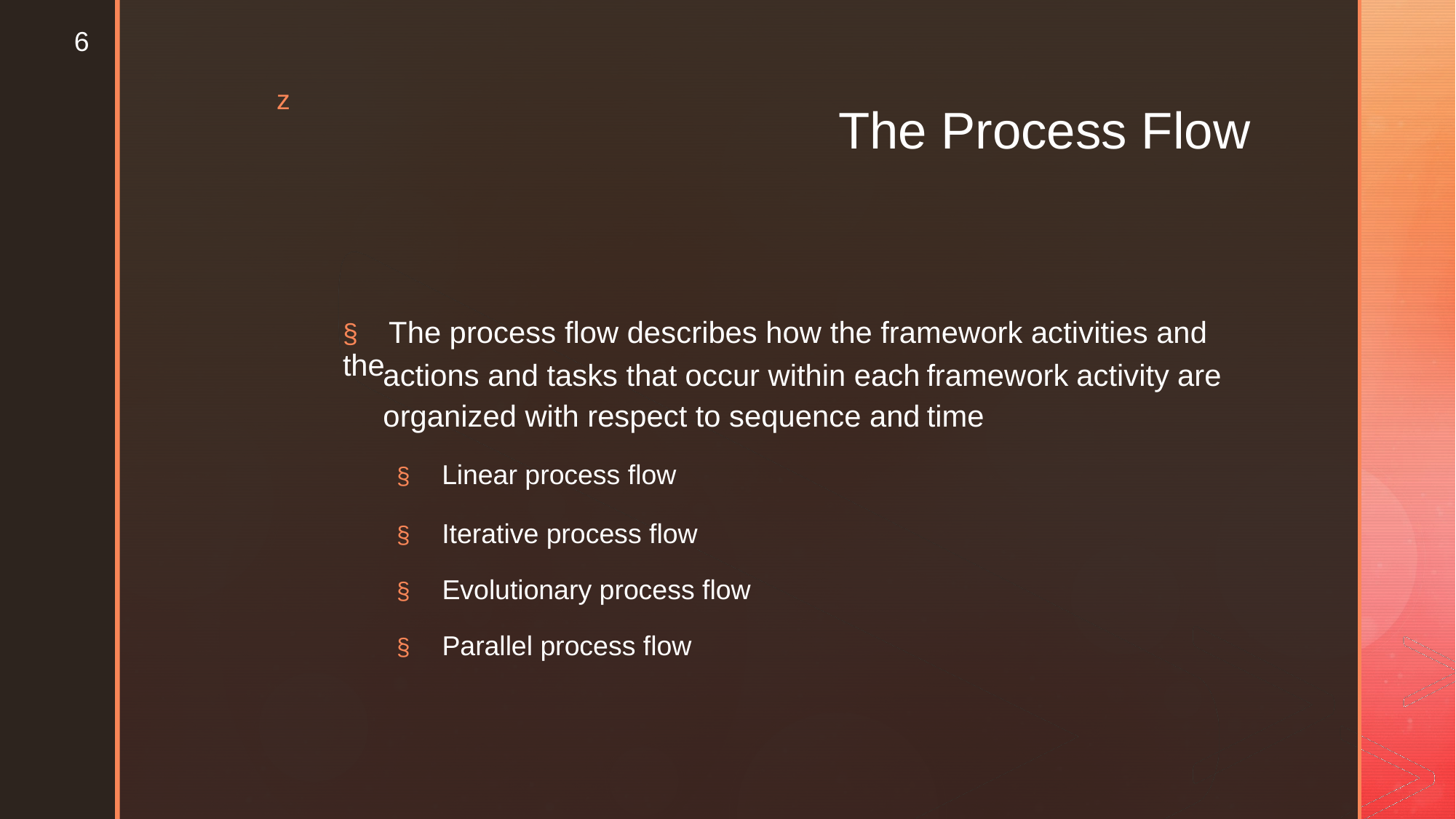

6
z
The Process Flow

§    The process flow describes how the framework activities and the
actions and tasks that occur within each
organized with respect to sequence and
§     Linear process flow
framework
time
activity
are
§     Iterative process flow
§     Evolutionary process flow
§     Parallel process flow